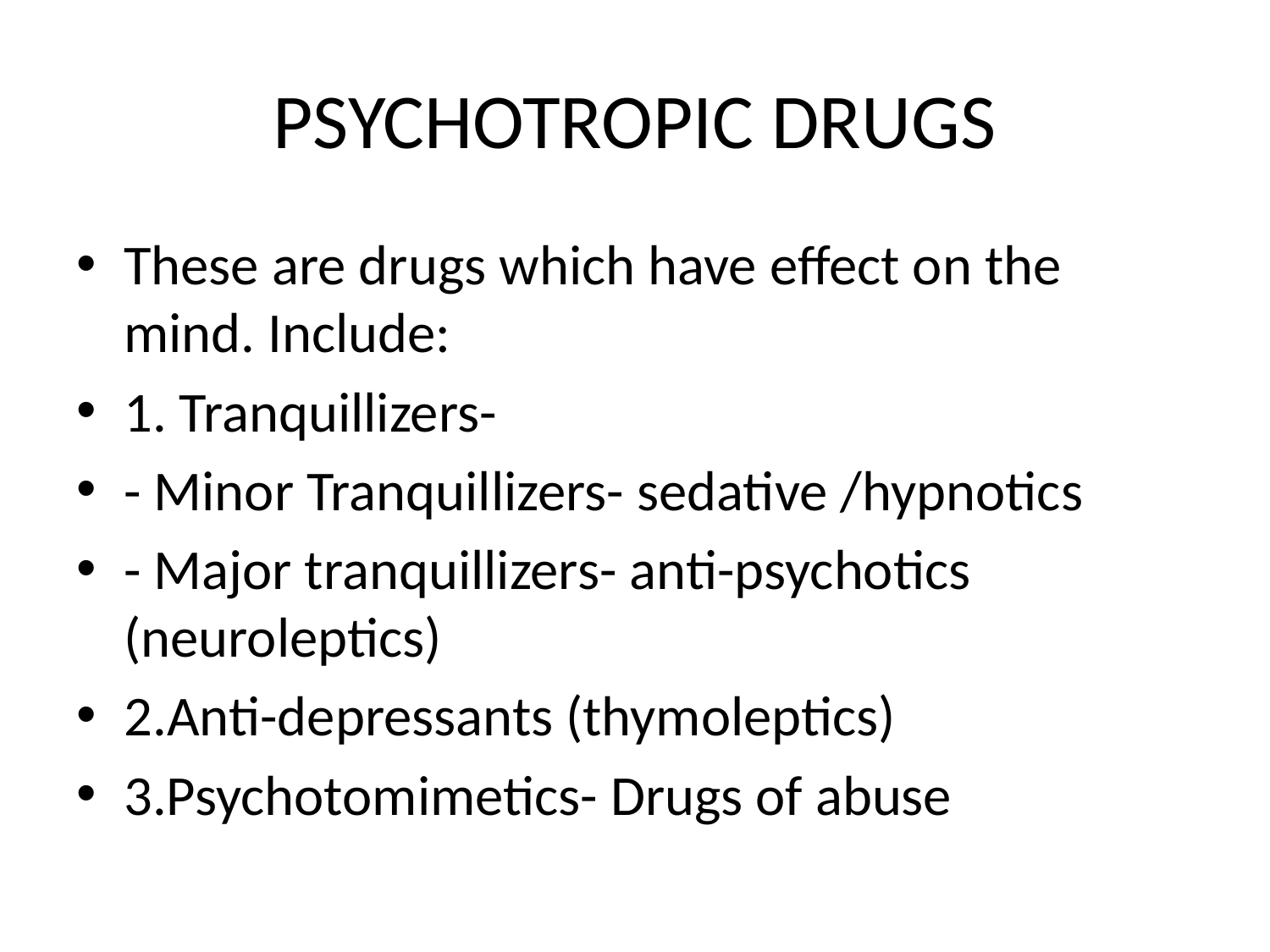

# PSYCHOTROPIC DRUGS
These are drugs which have effect on the mind. Include:
1. Tranquillizers-
- Minor Tranquillizers- sedative /hypnotics
- Major tranquillizers- anti-psychotics (neuroleptics)
2.Anti-depressants (thymoleptics)
3.Psychotomimetics- Drugs of abuse